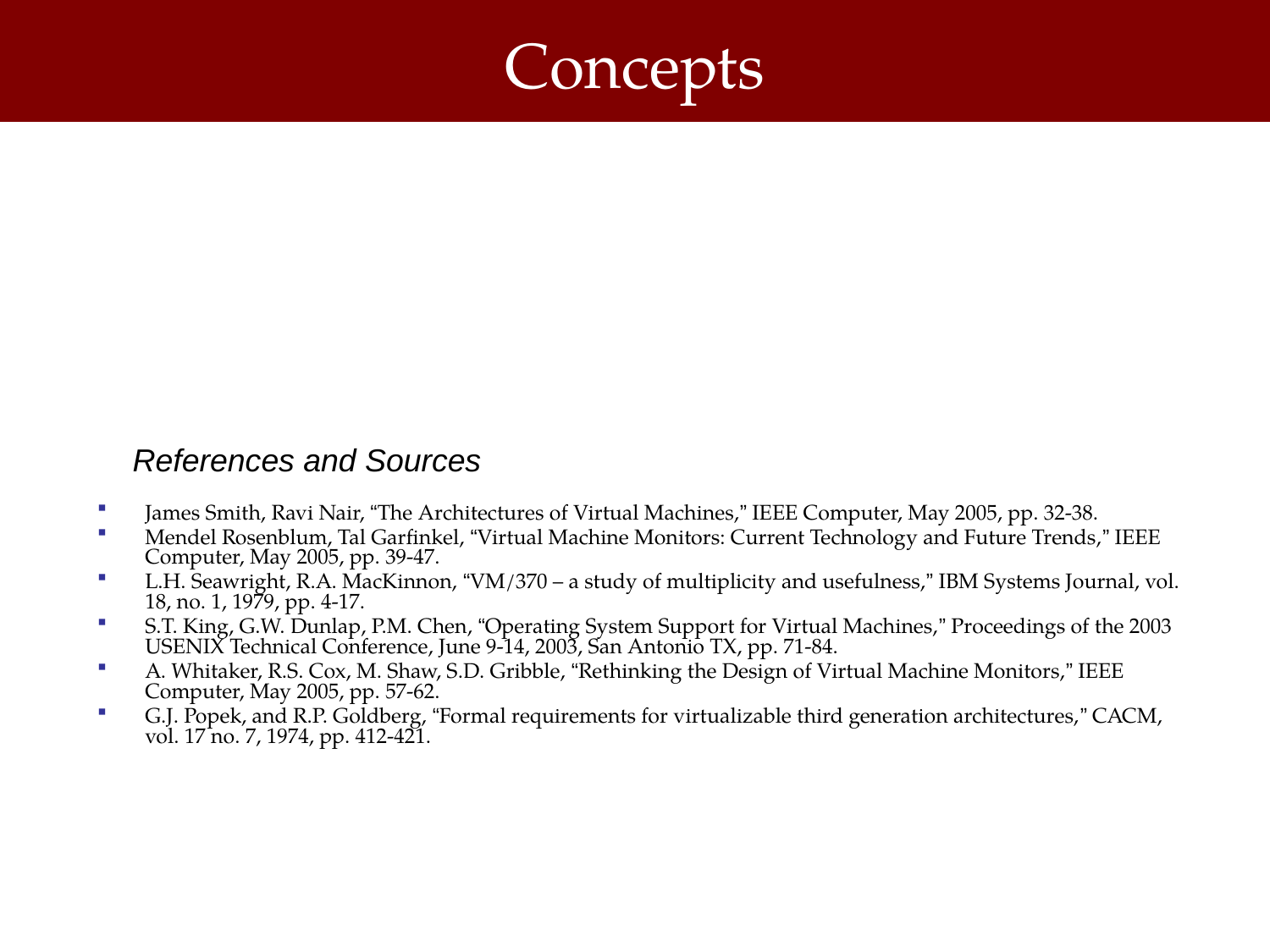

# Concepts
References and Sources
James Smith, Ravi Nair, “The Architectures of Virtual Machines,” IEEE Computer, May 2005, pp. 32-38.
Mendel Rosenblum, Tal Garfinkel, “Virtual Machine Monitors: Current Technology and Future Trends,” IEEE Computer, May 2005, pp. 39-47.
L.H. Seawright, R.A. MacKinnon, “VM/370 – a study of multiplicity and usefulness,” IBM Systems Journal, vol. 18, no. 1, 1979, pp. 4-17.
S.T. King, G.W. Dunlap, P.M. Chen, “Operating System Support for Virtual Machines,” Proceedings of the 2003 USENIX Technical Conference, June 9-14, 2003, San Antonio TX, pp. 71-84.
A. Whitaker, R.S. Cox, M. Shaw, S.D. Gribble, “Rethinking the Design of Virtual Machine Monitors,” IEEE Computer, May 2005, pp. 57-62.
G.J. Popek, and R.P. Goldberg, “Formal requirements for virtualizable third generation architectures,” CACM, vol. 17 no. 7, 1974, pp. 412-421.